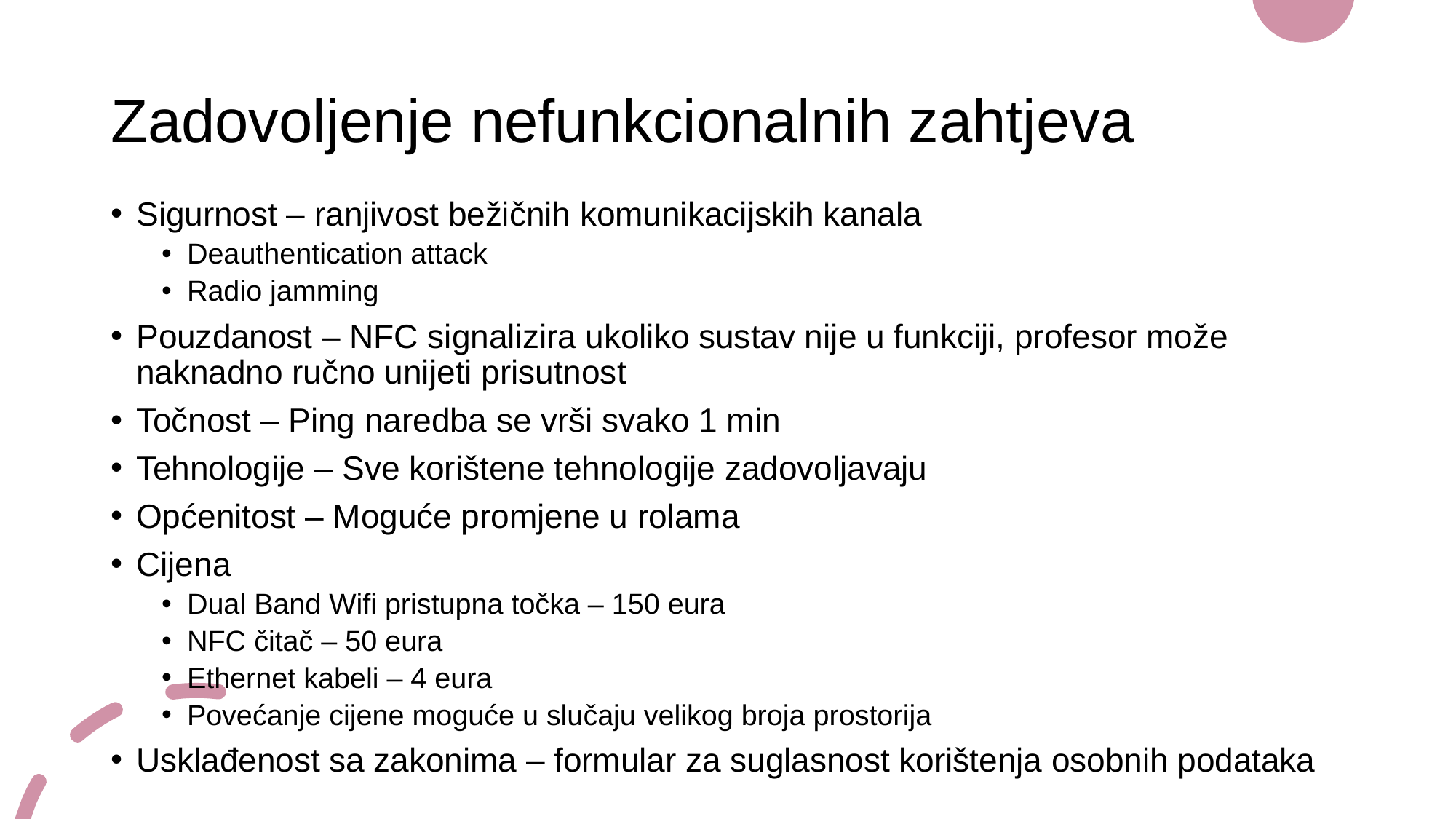

# Zadovoljenje nefunkcionalnih zahtjeva
Sigurnost – ranjivost bežičnih komunikacijskih kanala
Deauthentication attack
Radio jamming
Pouzdanost – NFC signalizira ukoliko sustav nije u funkciji, profesor može naknadno ručno unijeti prisutnost
Točnost – Ping naredba se vrši svako 1 min
Tehnologije – Sve korištene tehnologije zadovoljavaju
Općenitost – Moguće promjene u rolama
Cijena
Dual Band Wifi pristupna točka – 150 eura
NFC čitač – 50 eura
Ethernet kabeli – 4 eura
Povećanje cijene moguće u slučaju velikog broja prostorija
Usklađenost sa zakonima – formular za suglasnost korištenja osobnih podataka